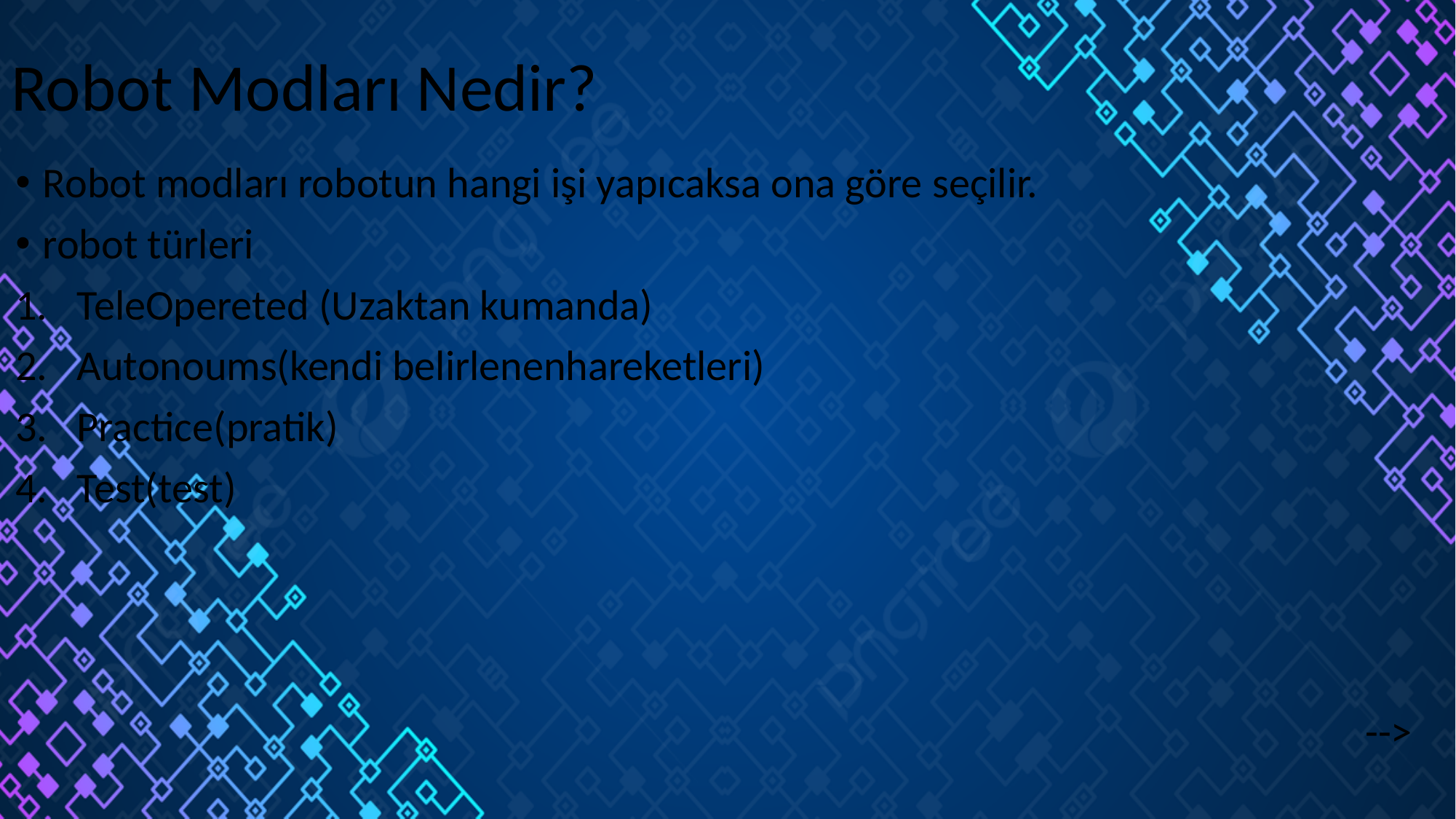

# Robot Modları Nedir?
Robot modları robotun hangi işi yapıcaksa ona göre seçilir.
robot türleri
TeleOpereted (Uzaktan kumanda)
Autonoums(kendi belirlenenhareketleri)
Practice(pratik)
Test(test)

                                                                                                                                            -->